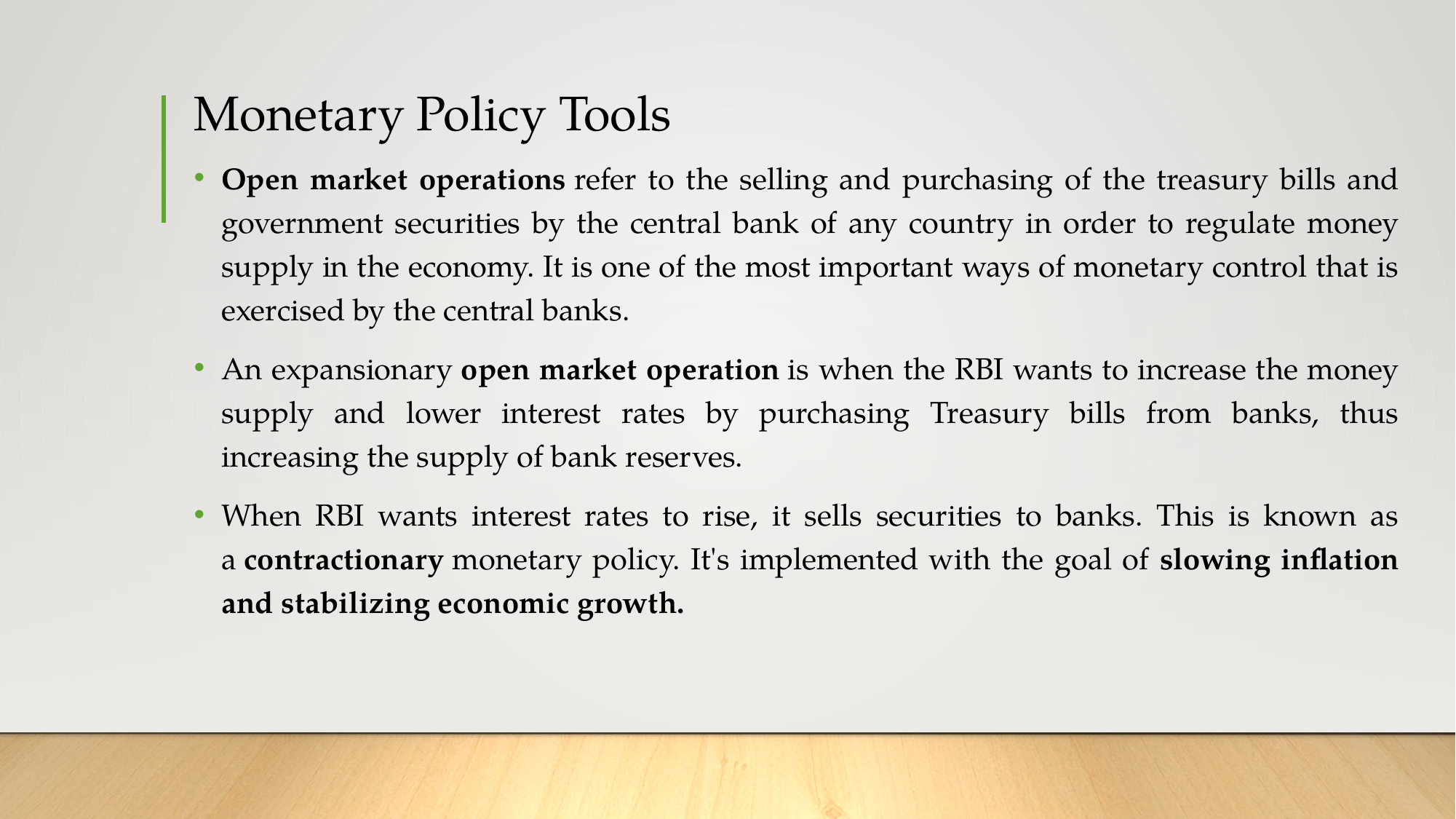

# Monetary Policy Tools
Open market operations refer to the selling and purchasing of the treasury bills and government securities by the central bank of any country in order to regulate money supply in the economy. It is one of the most important ways of monetary control that is exercised by the central banks.
An expansionary open market operation is when the RBI wants to increase the money supply and lower interest rates by purchasing Treasury bills from banks, thus increasing the supply of bank reserves.
When RBI wants interest rates to rise, it sells securities to banks. This is known as a contractionary monetary policy. It's implemented with the goal of slowing inflation and stabilizing economic growth.